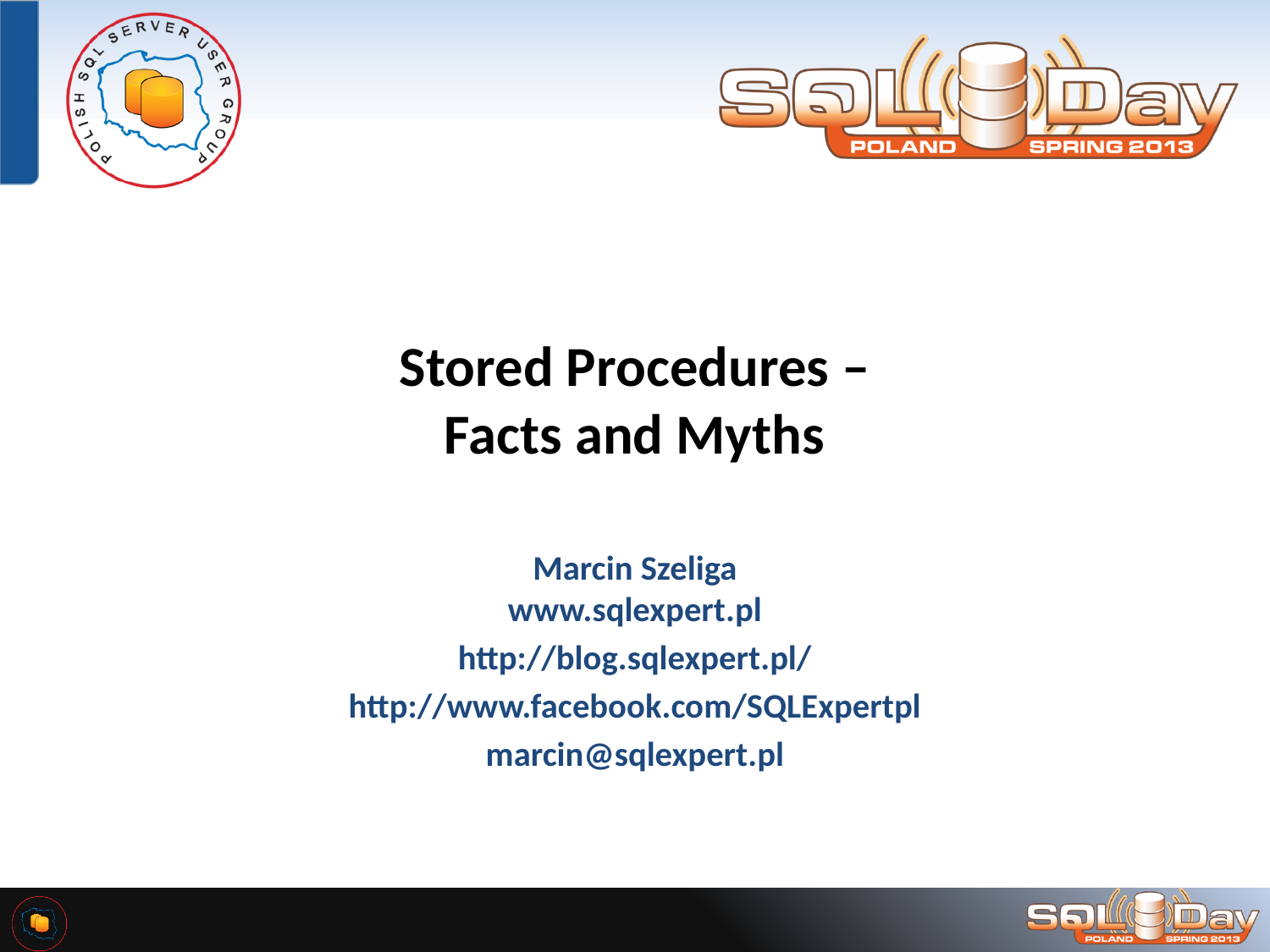

# Stored Procedures – Facts and Myths
Marcin Szeliga
www.sqlexpert.pl
http://blog.sqlexpert.pl/
http://www.facebook.com/SQLExpertpl
marcin@sqlexpert.pl